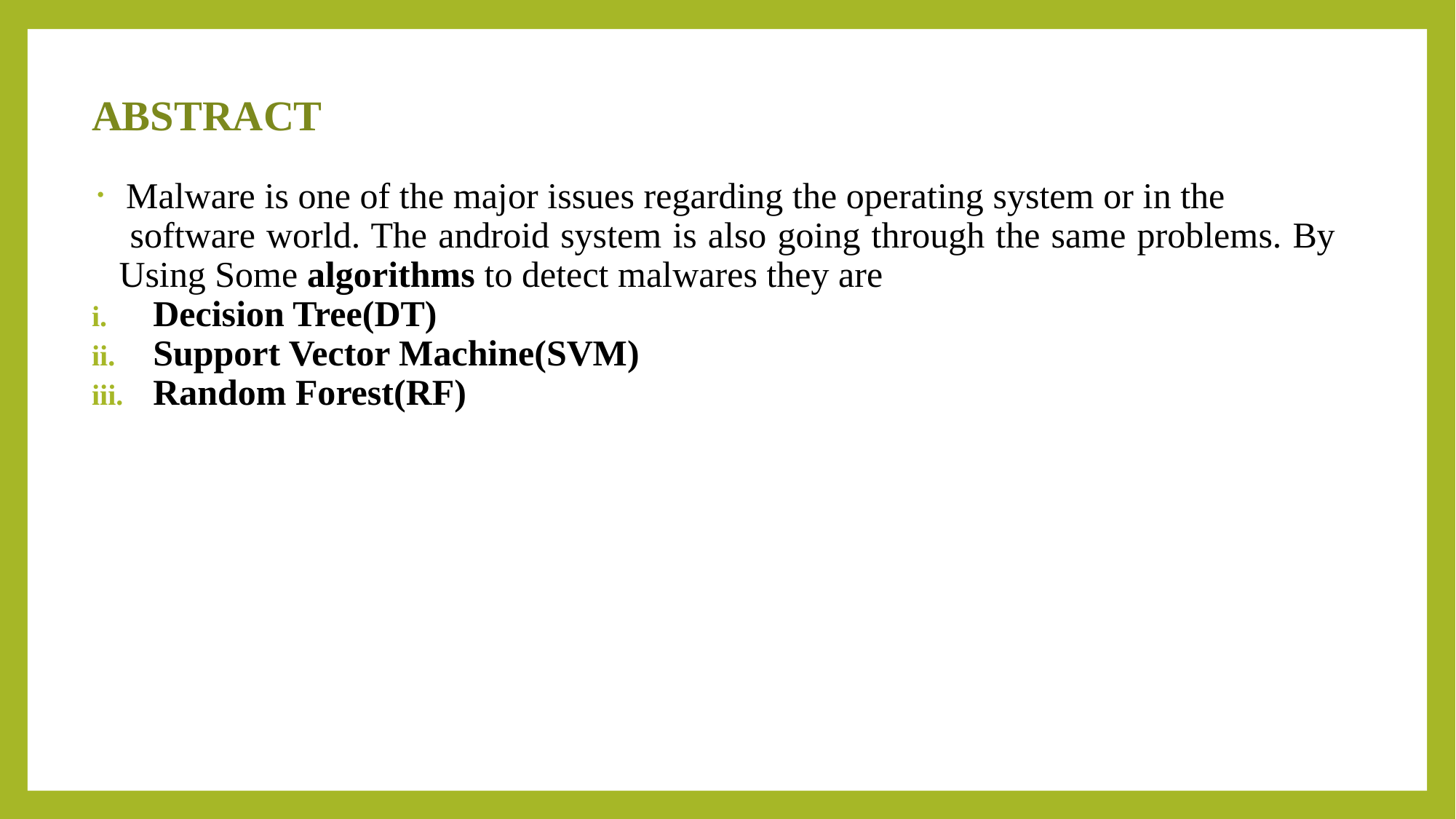

# ABSTRACT
 Malware is one of the major issues regarding the operating system or in the              software world. The android system is also going through the same problems. By Using Some algorithms to detect malwares they are
Decision Tree(DT)
Support Vector Machine(SVM)
Random Forest(RF)